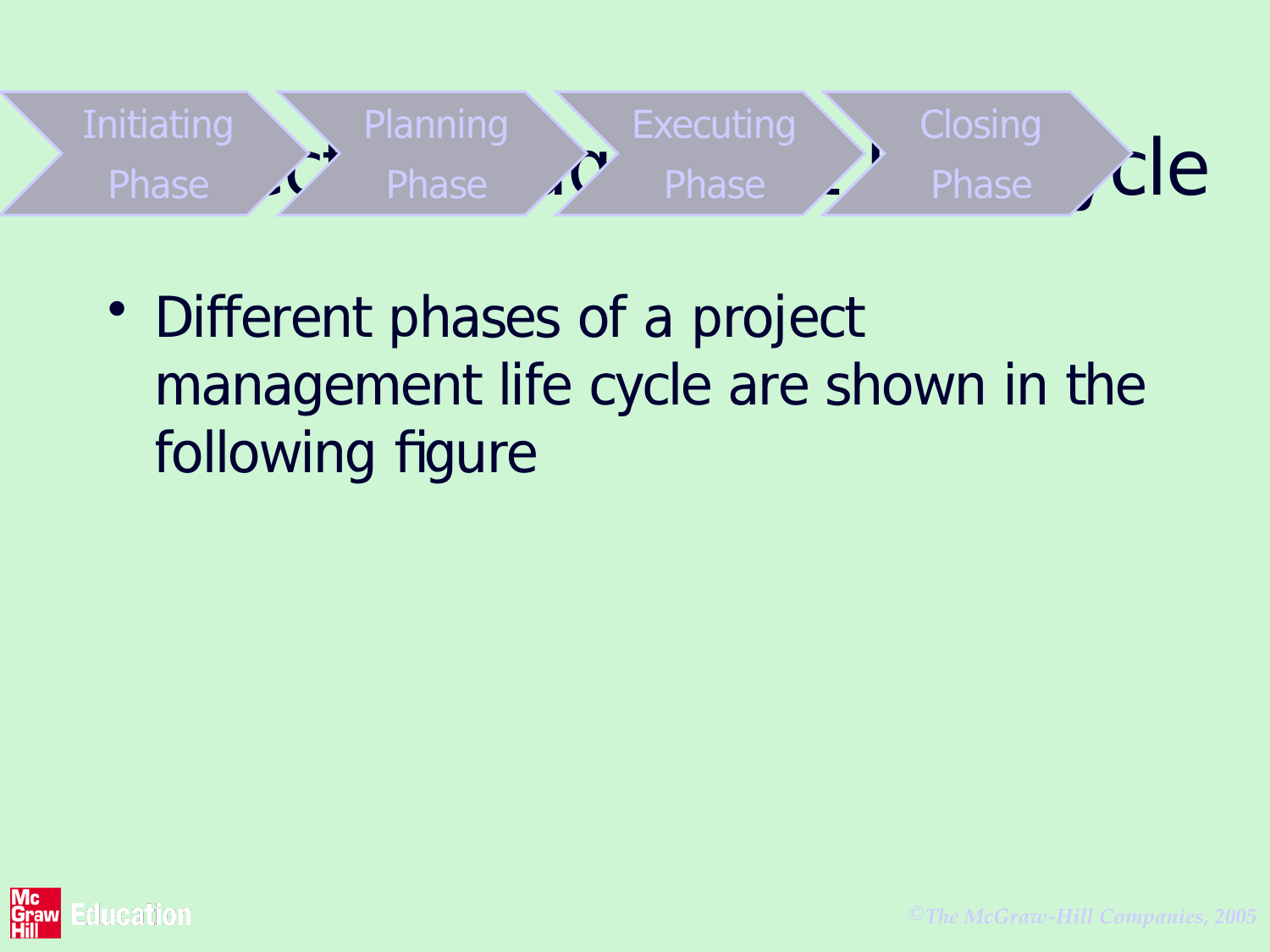

# Project Management Life Cycle
Different phases of a project management life cycle are shown in the following figure

Initiating
Phase
Planning
Phase
Executing
Phase
Closing
Phase